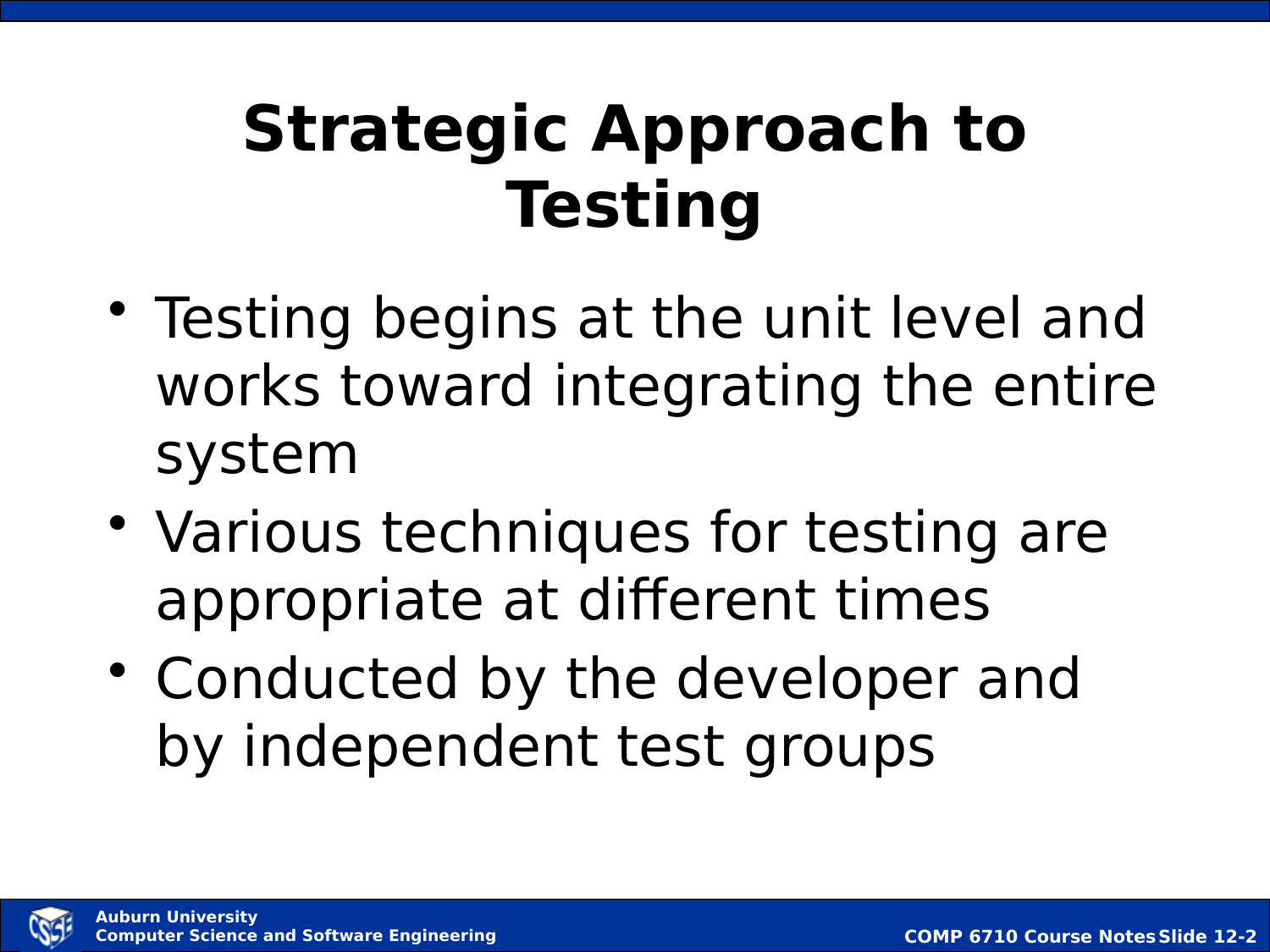

# Strategic Approach to Testing
Testing begins at the unit level and works toward integrating the entire system
Various techniques for testing are appropriate at different times
Conducted by the developer and by independent test groups